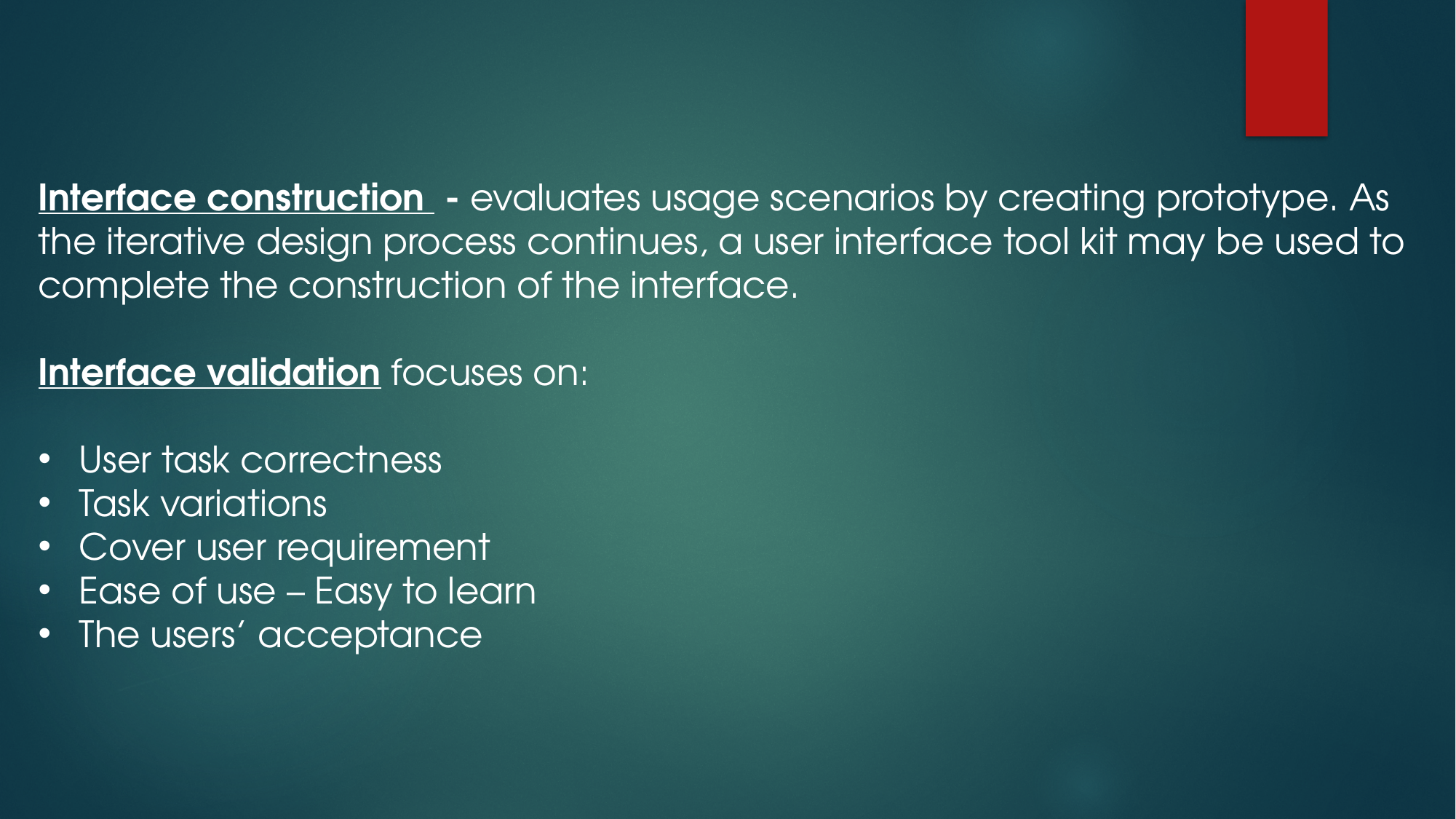

Interface construction  - evaluates usage scenarios by creating prototype. As the iterative design process continues, a user interface tool kit may be used to complete the construction of the interface.

Interface validation focuses on:

User task correctness
Task variations
Cover user requirement
Ease of use – Easy to learn
The users’ acceptance